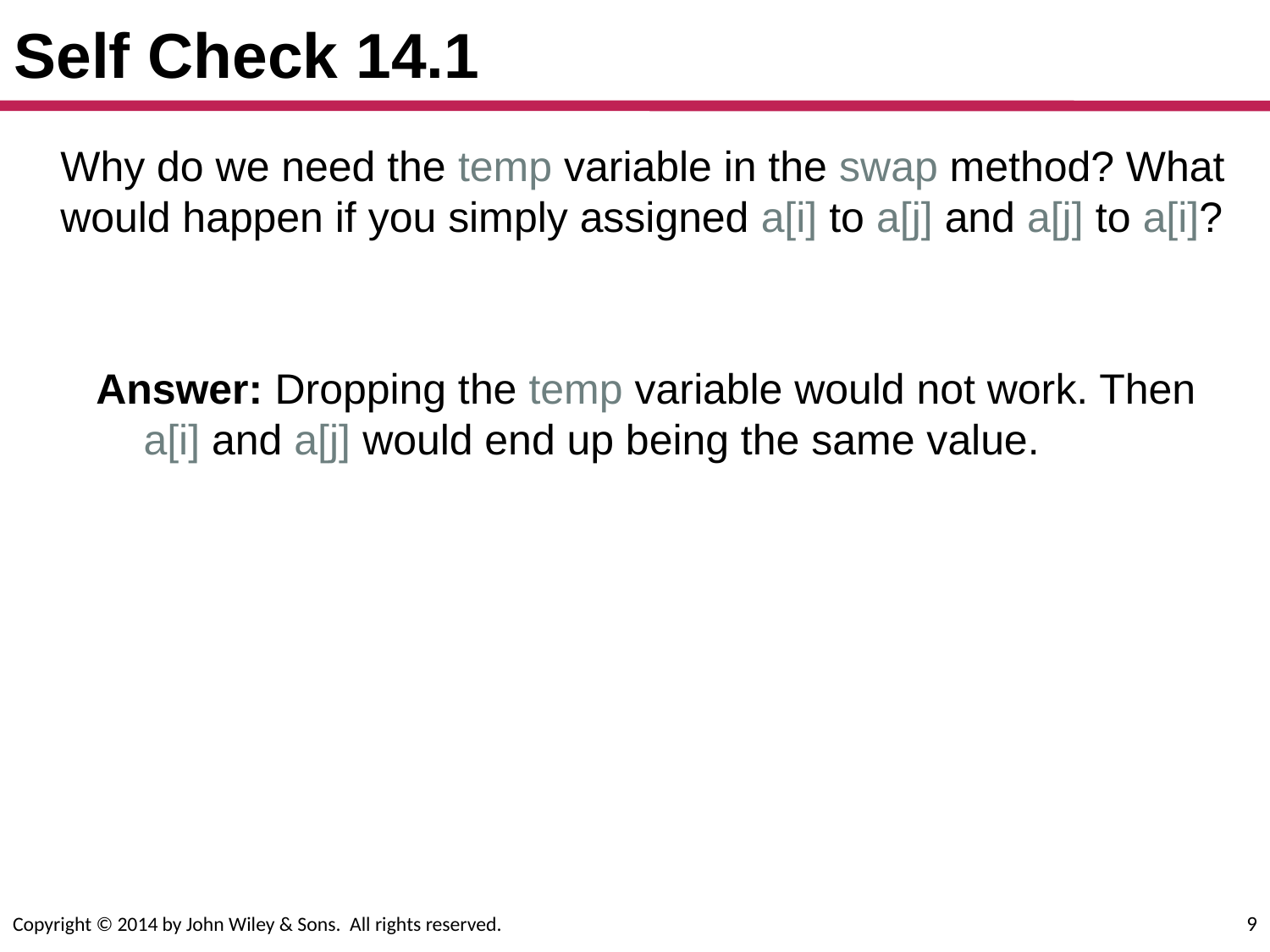

# Self Check 14.1
	Why do we need the temp variable in the swap method? What would happen if you simply assigned a[i] to a[j] and a[j] to a[i]?
Answer: Dropping the temp variable would not work. Then a[i] and a[j] would end up being the same value.